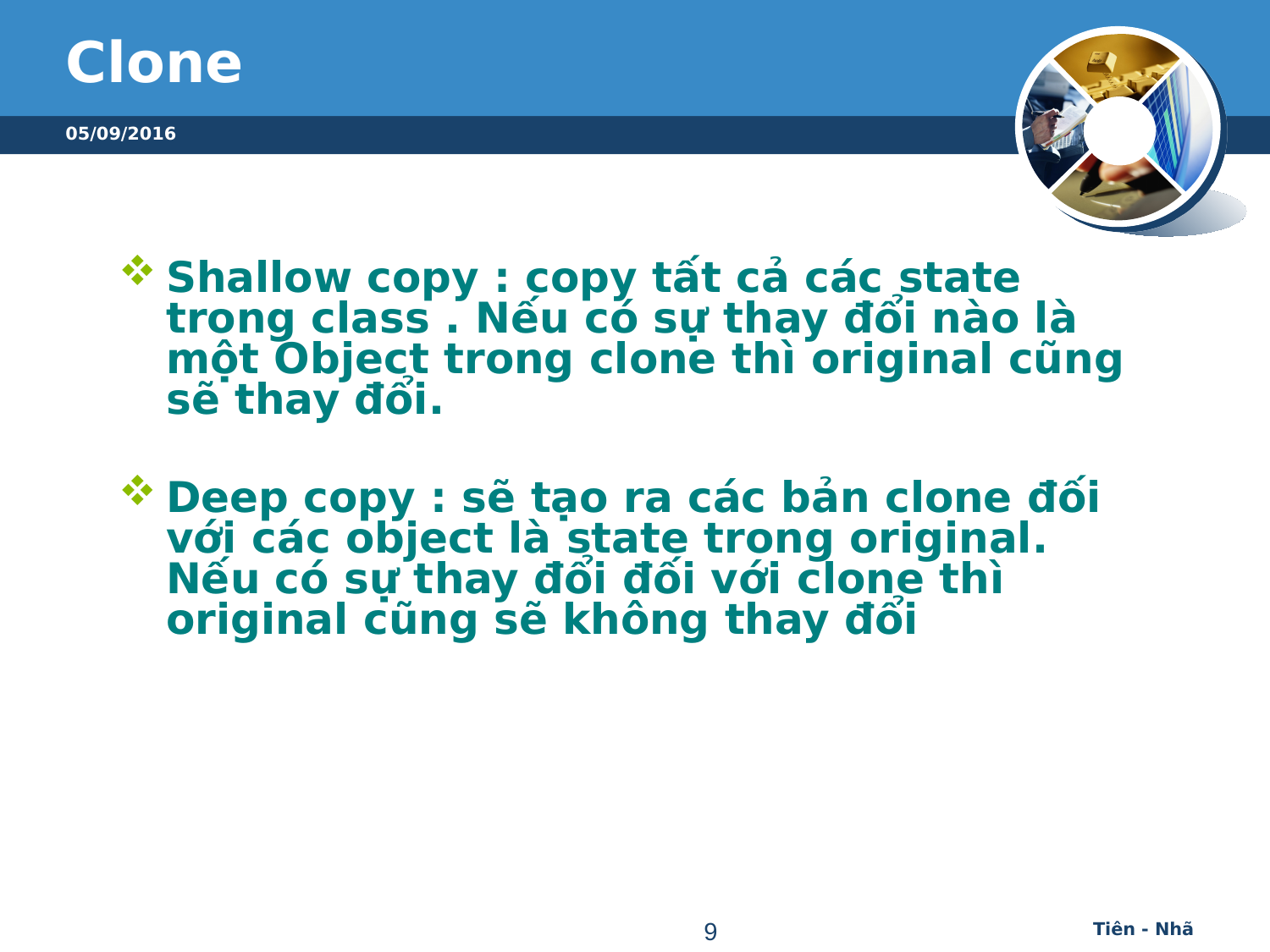

# Clone
05/09/2016
Shallow copy : copy tất cả các state trong class . Nếu có sự thay đổi nào là một Object trong clone thì original cũng sẽ thay đổi.

Deep copy : sẽ tạo ra các bản clone đối với các object là state trong original. Nếu có sự thay đổi đối với clone thì original cũng sẽ không thay đổi

9
Tiên - Nhã